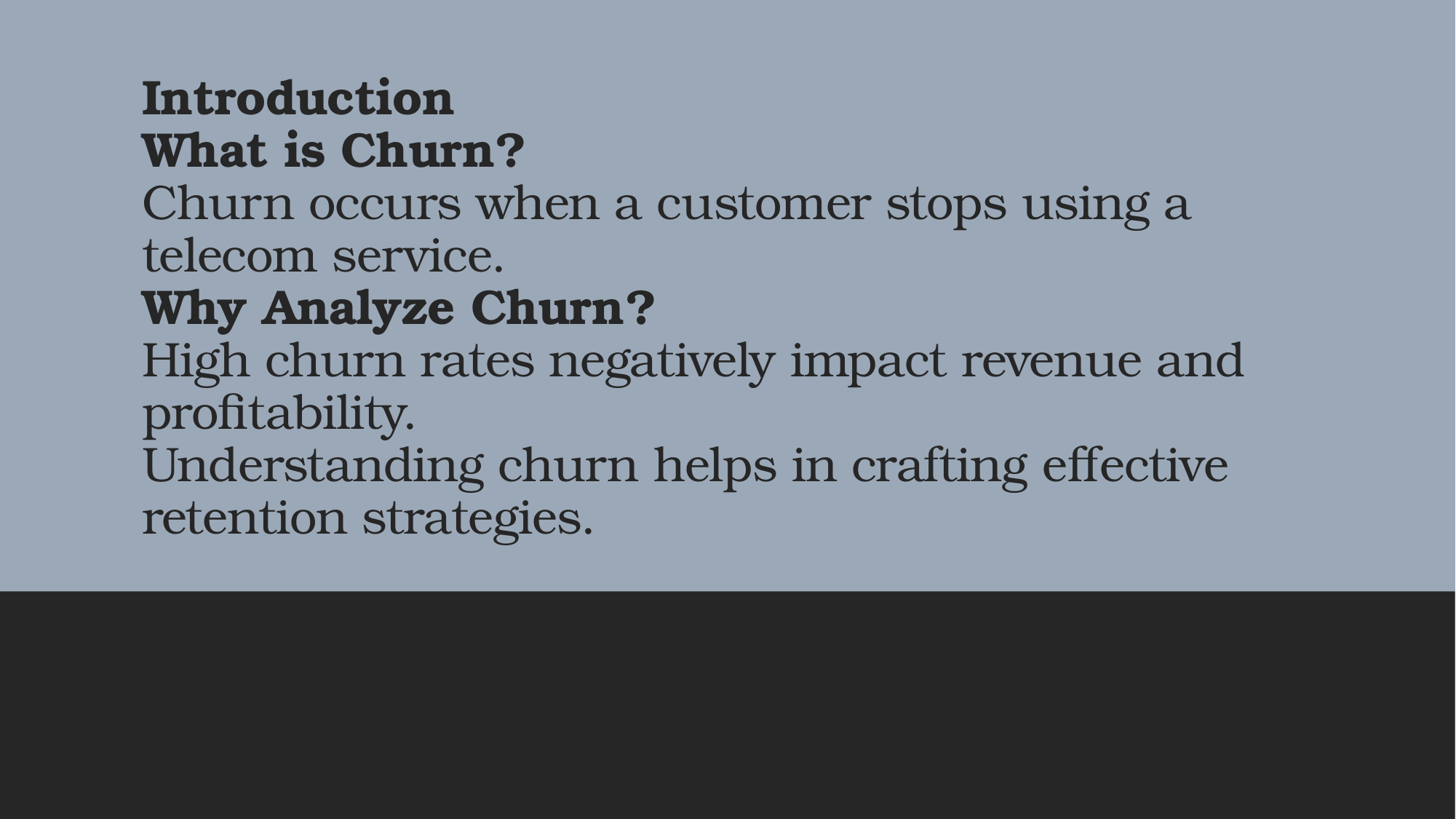

# Introduction What is Churn? Churn occurs when a customer stops using a telecom service. Why Analyze Churn? High churn rates negatively impact revenue and profitability. Understanding churn helps in crafting effective retention strategies.